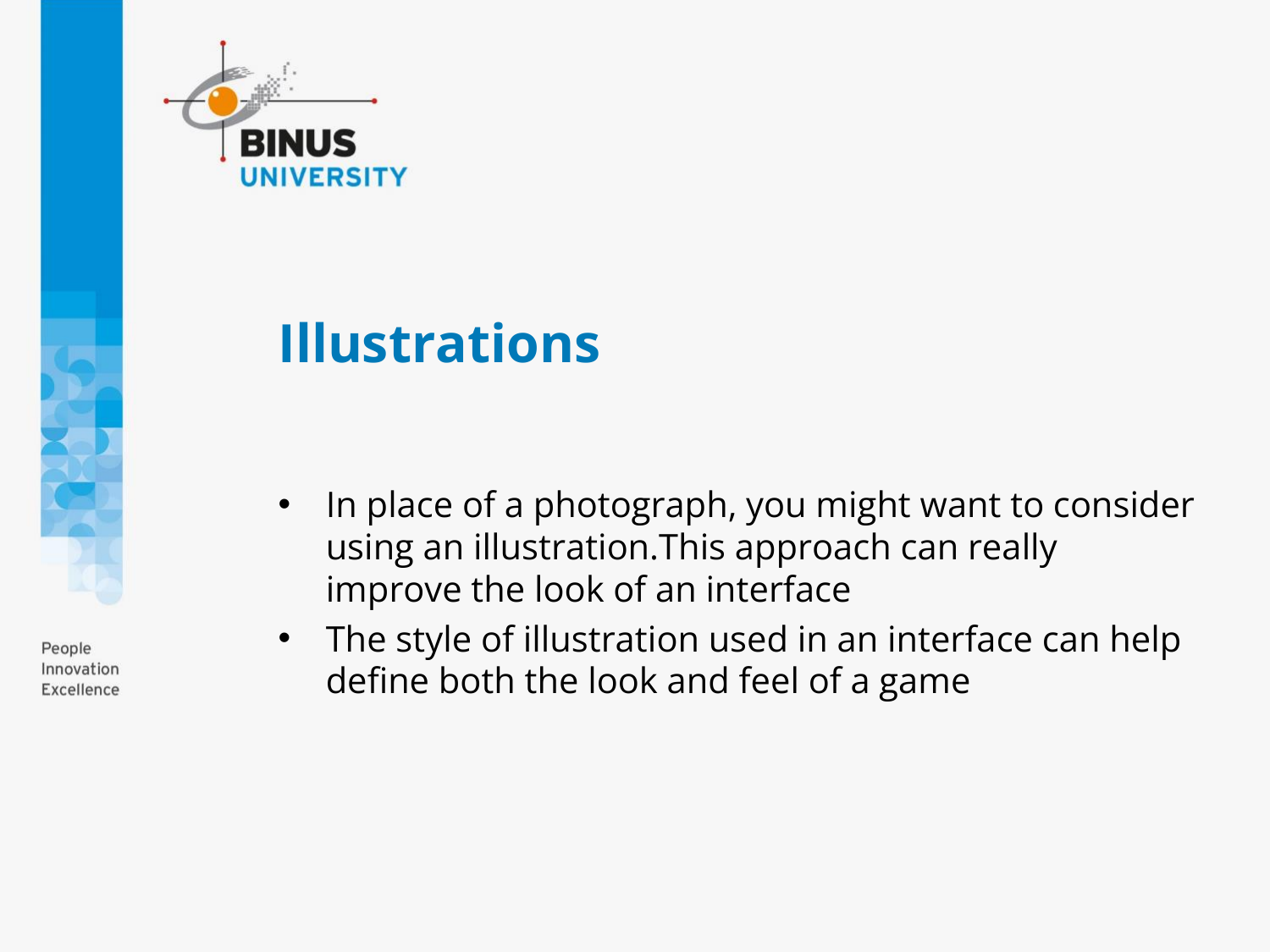

# Illustrations

In place of a photograph, you might want to consider using an illustration.This approach can really improve the look of an interface
The style of illustration used in an interface can help define both the look and feel of a game